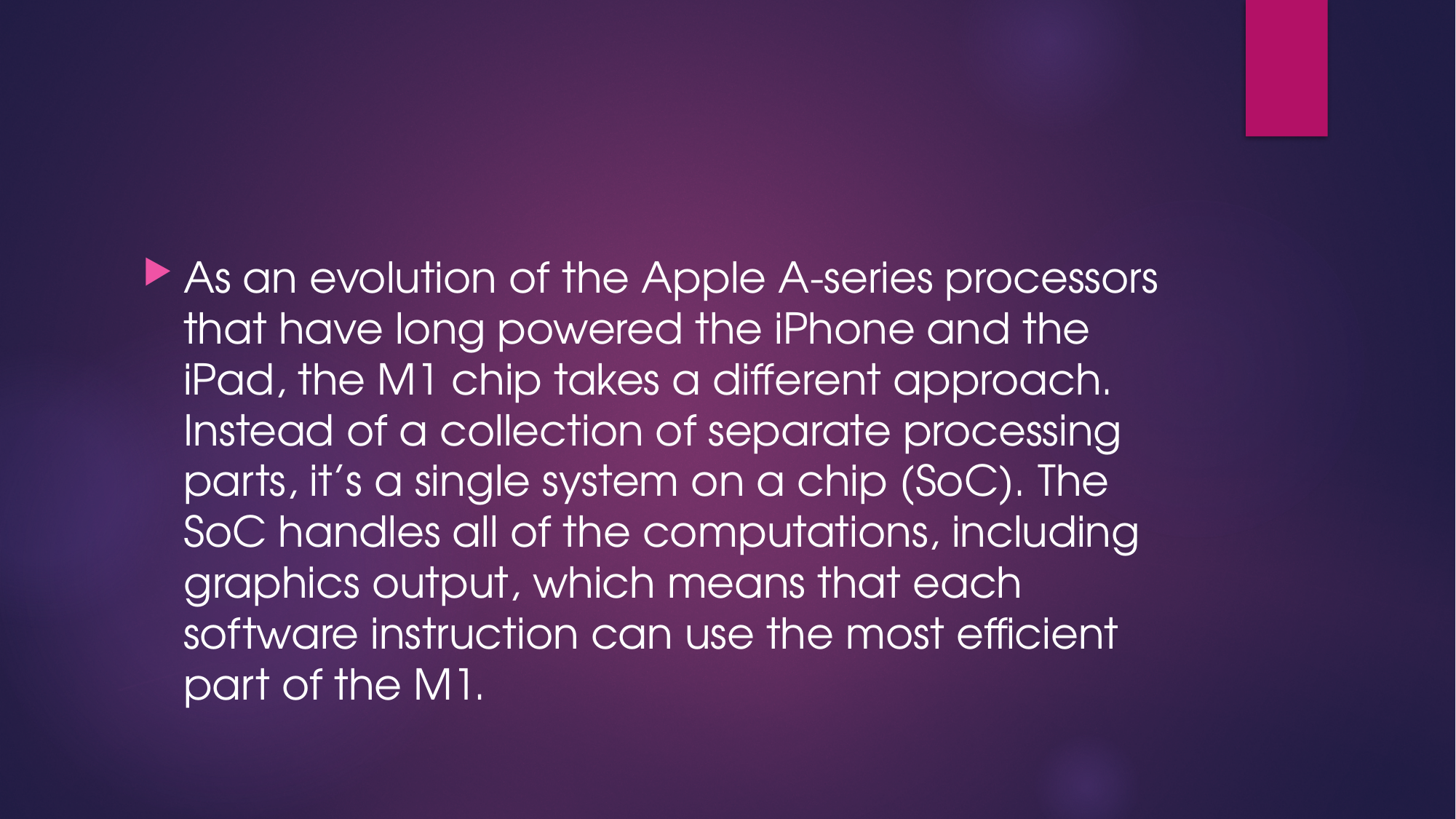

#
As an evolution of the Apple A-series processors that have long powered the iPhone and the iPad, the M1 chip takes a different approach. Instead of a collection of separate processing parts, it’s a single system on a chip (SoC). The SoC handles all of the computations, including graphics output, which means that each software instruction can use the most efficient part of the M1.